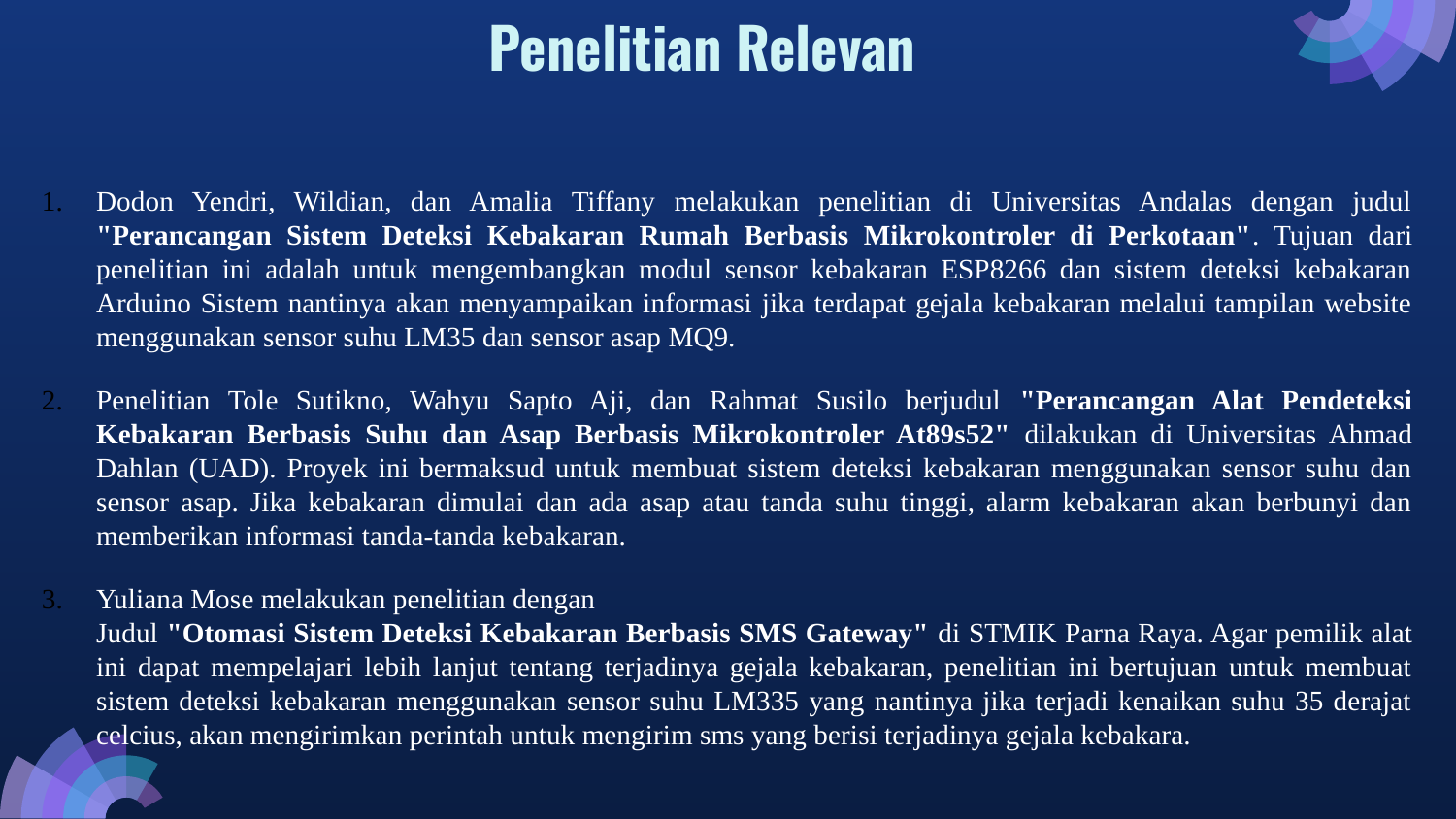

# Penelitian Relevan
Dodon Yendri, Wildian, dan Amalia Tiffany melakukan penelitian di Universitas Andalas dengan judul "Perancangan Sistem Deteksi Kebakaran Rumah Berbasis Mikrokontroler di Perkotaan". Tujuan dari penelitian ini adalah untuk mengembangkan modul sensor kebakaran ESP8266 dan sistem deteksi kebakaran Arduino Sistem nantinya akan menyampaikan informasi jika terdapat gejala kebakaran melalui tampilan website menggunakan sensor suhu LM35 dan sensor asap MQ9.

Penelitian Tole Sutikno, Wahyu Sapto Aji, dan Rahmat Susilo berjudul "Perancangan Alat Pendeteksi Kebakaran Berbasis Suhu dan Asap Berbasis Mikrokontroler At89s52" dilakukan di Universitas Ahmad Dahlan (UAD). Proyek ini bermaksud untuk membuat sistem deteksi kebakaran menggunakan sensor suhu dan sensor asap. Jika kebakaran dimulai dan ada asap atau tanda suhu tinggi, alarm kebakaran akan berbunyi dan memberikan informasi tanda-tanda kebakaran.

Yuliana Mose melakukan penelitian dengan
	Judul "Otomasi Sistem Deteksi Kebakaran Berbasis SMS Gateway" di STMIK Parna Raya. Agar pemilik alat ini dapat mempelajari lebih lanjut tentang terjadinya gejala kebakaran, penelitian ini bertujuan untuk membuat sistem deteksi kebakaran menggunakan sensor suhu LM335 yang nantinya jika terjadi kenaikan suhu 35 derajat celcius, akan mengirimkan perintah untuk mengirim sms yang berisi terjadinya gejala kebakara.